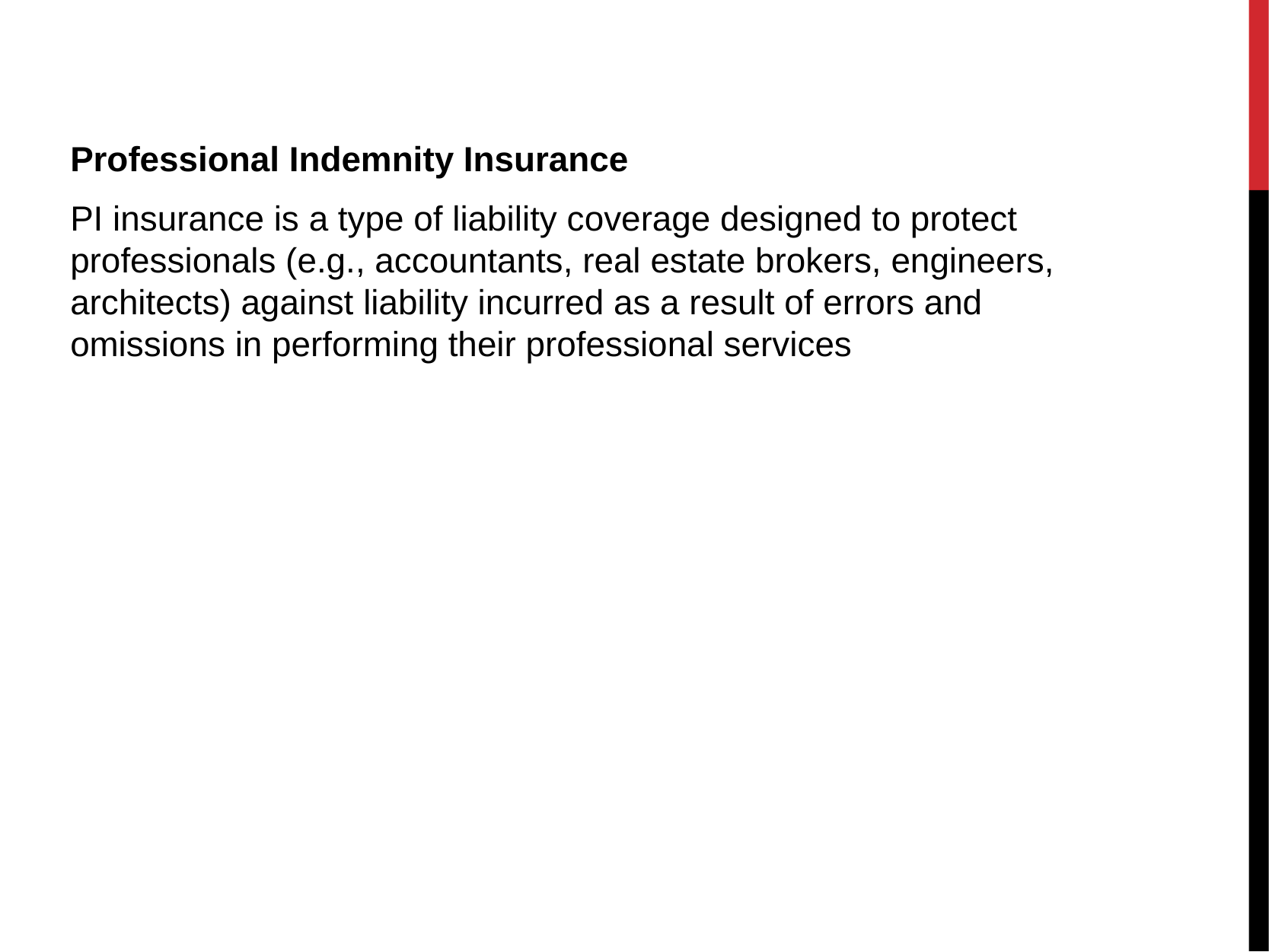

#
Professional Indemnity Insurance
PI insurance is a type of liability coverage designed to protect professionals (e.g., accountants, real estate brokers, engineers, architects) against liability incurred as a result of errors and omissions in performing their professional services